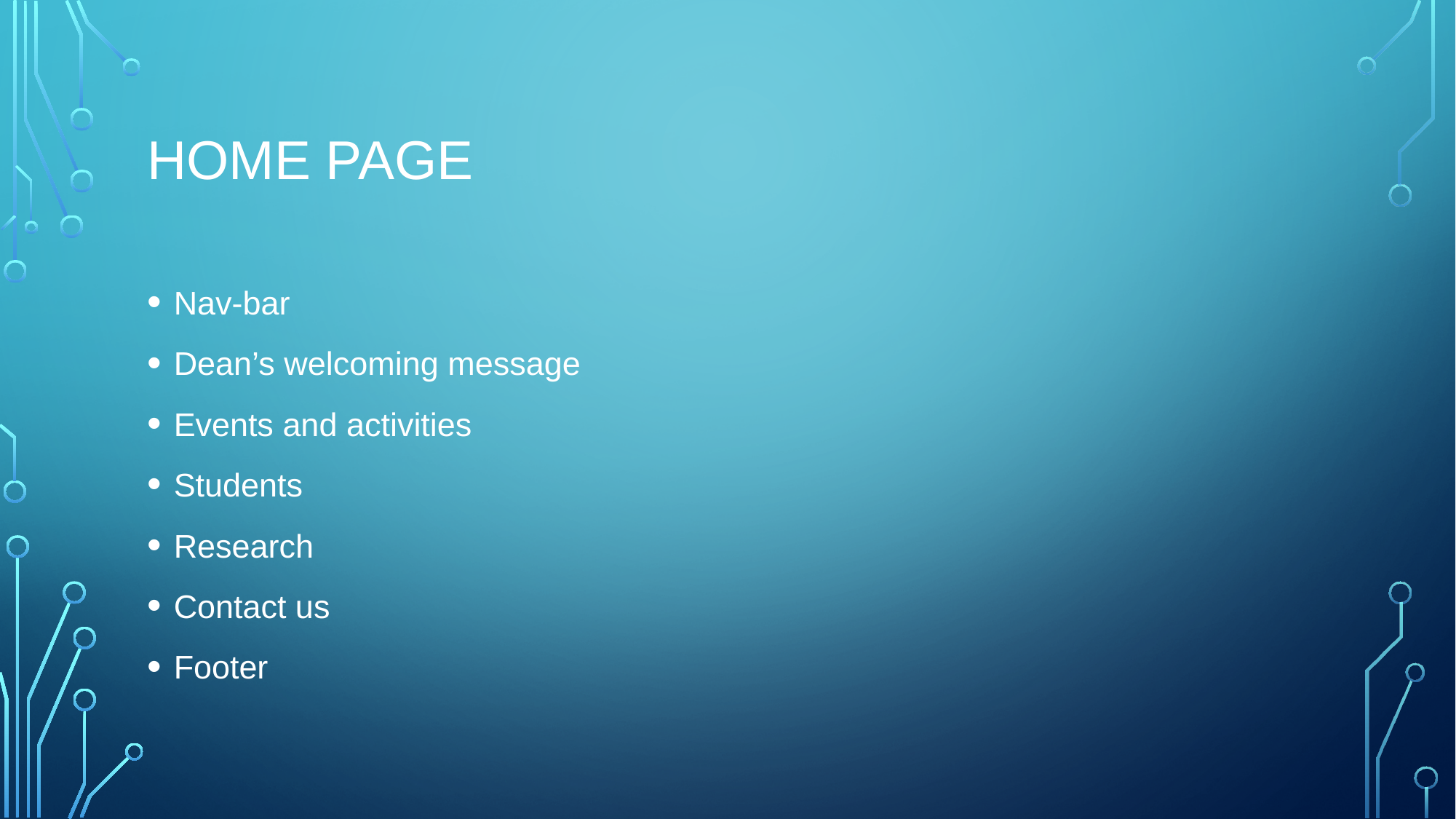

# Home page
Nav-bar
Dean’s welcoming message
Events and activities
Students
Research
Contact us
Footer